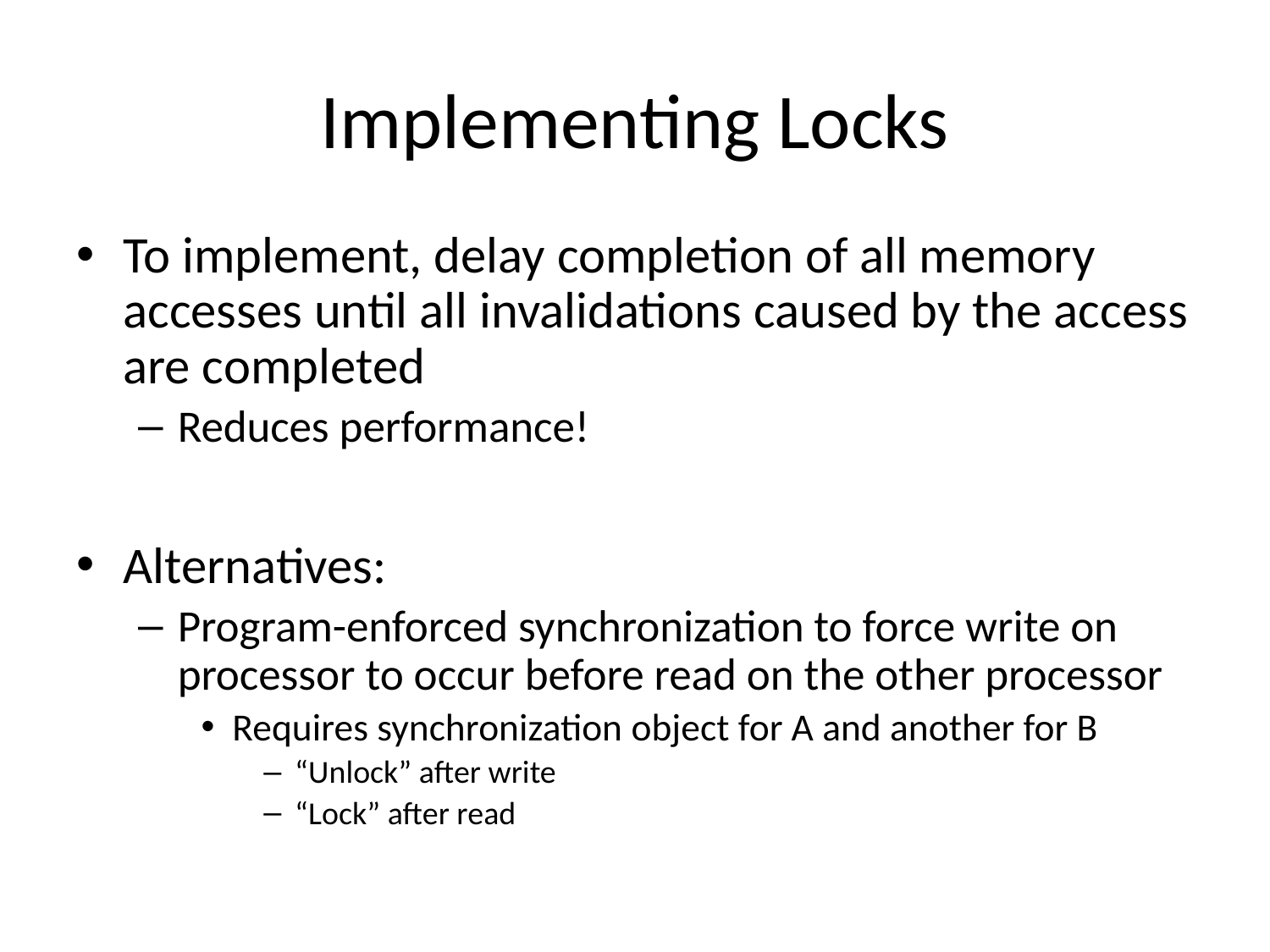

# Implementing Locks
To implement, delay completion of all memory accesses until all invalidations caused by the access are completed
Reduces performance!

Alternatives:
Program-enforced synchronization to force write on processor to occur before read on the other processor
Requires synchronization object for A and another for B
“Unlock” after write
“Lock” after read